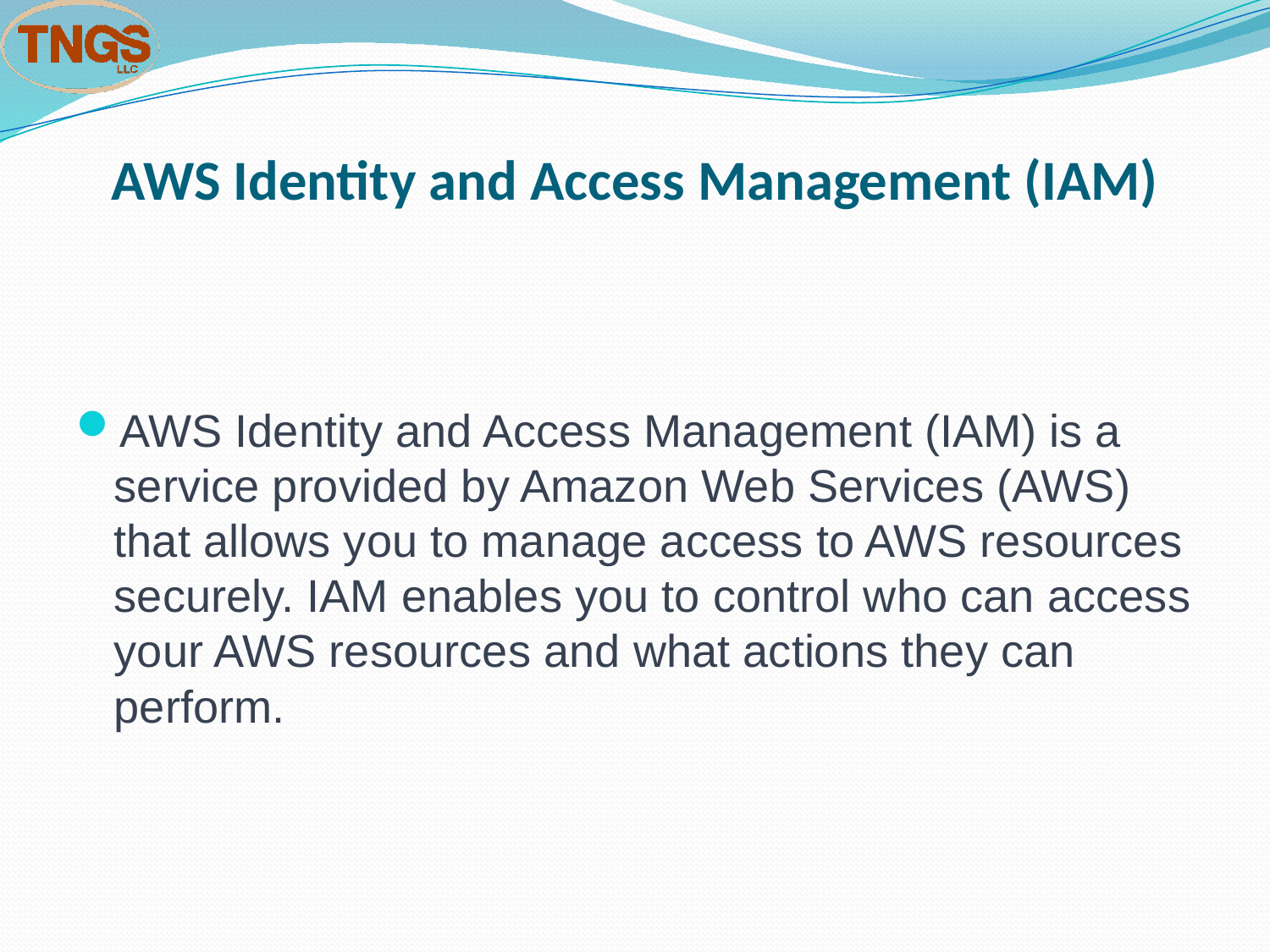

# AWS Identity and Access Management (IAM)
AWS Identity and Access Management (IAM) is a service provided by Amazon Web Services (AWS) that allows you to manage access to AWS resources securely. IAM enables you to control who can access your AWS resources and what actions they can perform.